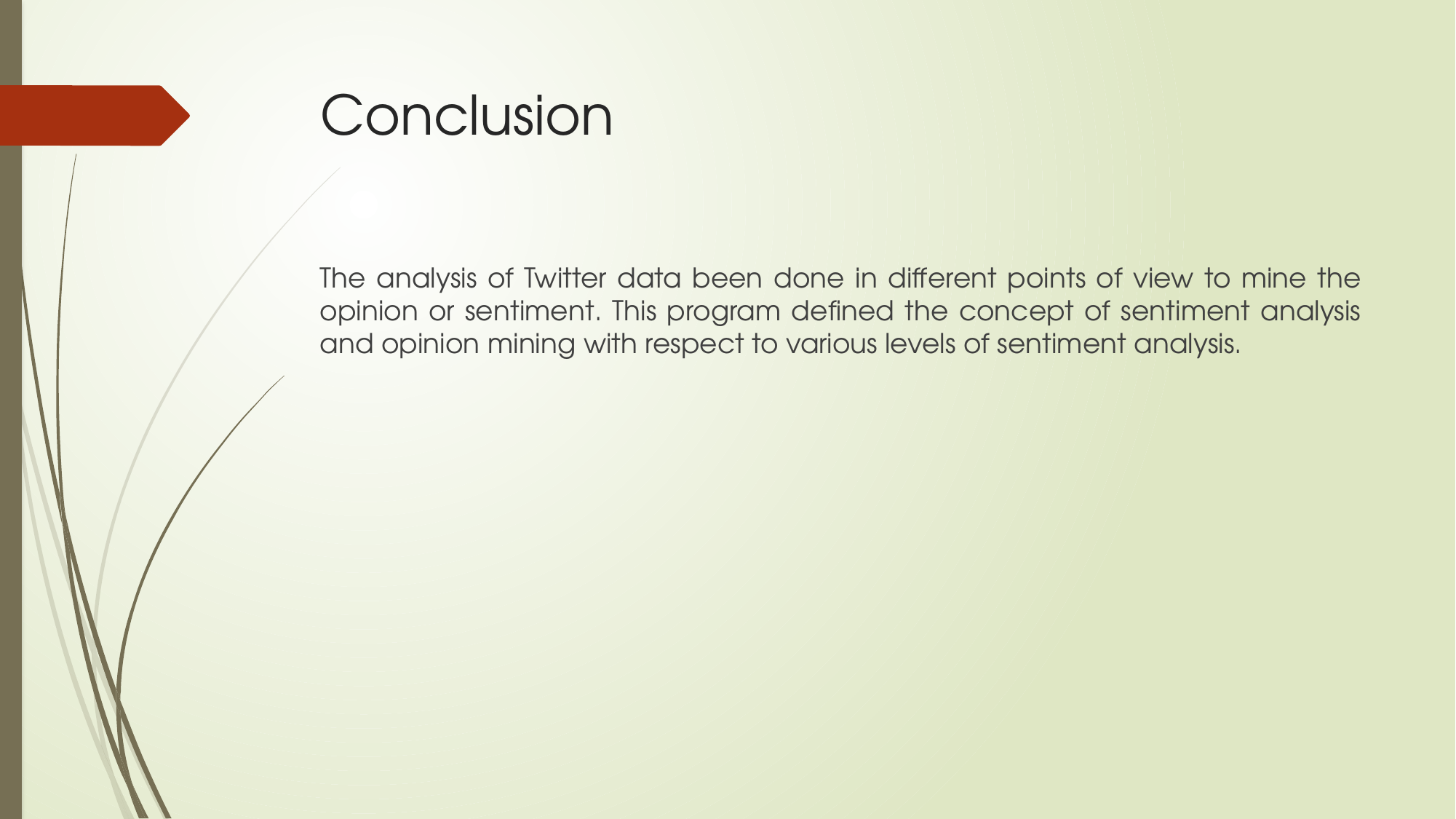

# Conclusion
The analysis of Twitter data been done in different points of view to mine the opinion or sentiment. This program defined the concept of sentiment analysis and opinion mining with respect to various levels of sentiment analysis.